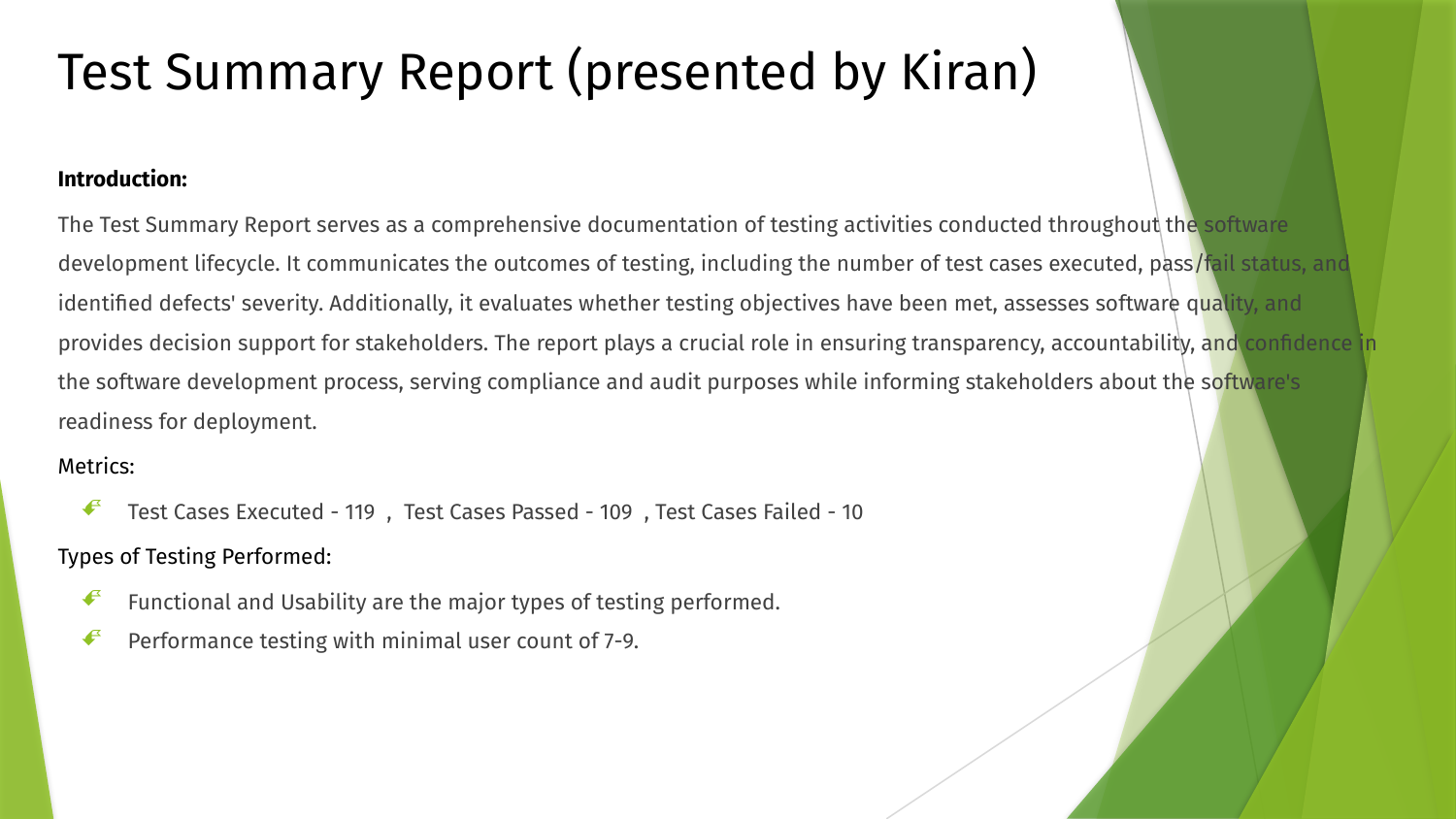

# Test Summary Report (presented by Kiran)
Introduction:
The Test Summary Report serves as a comprehensive documentation of testing activities conducted throughout the software development lifecycle. It communicates the outcomes of testing, including the number of test cases executed, pass/fail status, and identified defects' severity. Additionally, it evaluates whether testing objectives have been met, assesses software quality, and provides decision support for stakeholders. The report plays a crucial role in ensuring transparency, accountability, and confidence in the software development process, serving compliance and audit purposes while informing stakeholders about the software's readiness for deployment.
Metrics:
Test Cases Executed - 119  ,  Test Cases Passed - 109  , Test Cases Failed - 10
Types of Testing Performed:
Functional and Usability are the major types of testing performed.
Performance testing with minimal user count of 7-9.